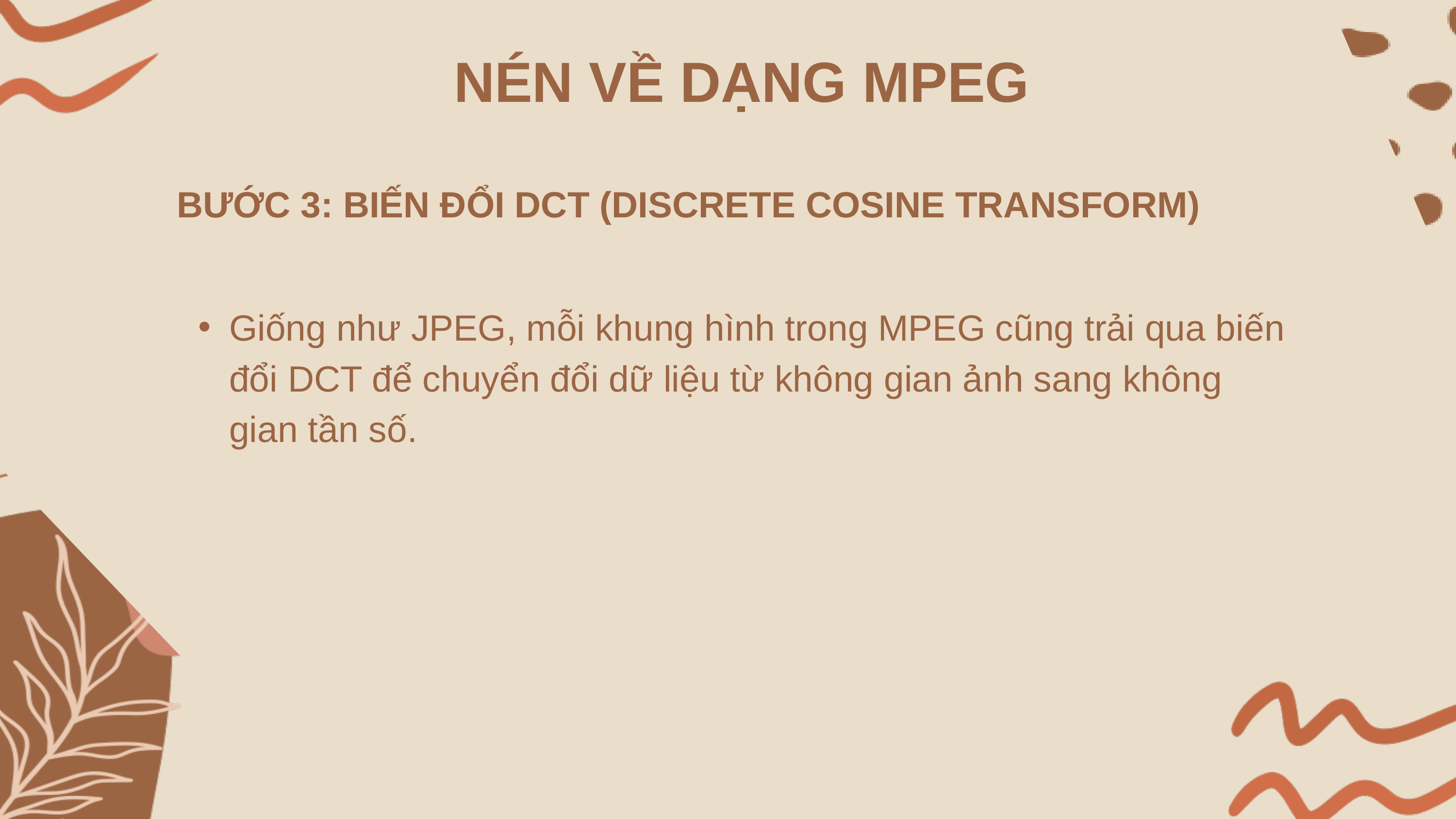

NÉN VỀ DẠNG MPEG
BƯỚC 3: BIẾN ĐỔI DCT (DISCRETE COSINE TRANSFORM)

Giống như JPEG, mỗi khung hình trong MPEG cũng trải qua biến đổi DCT để chuyển đổi dữ liệu từ không gian ảnh sang không gian tần số.